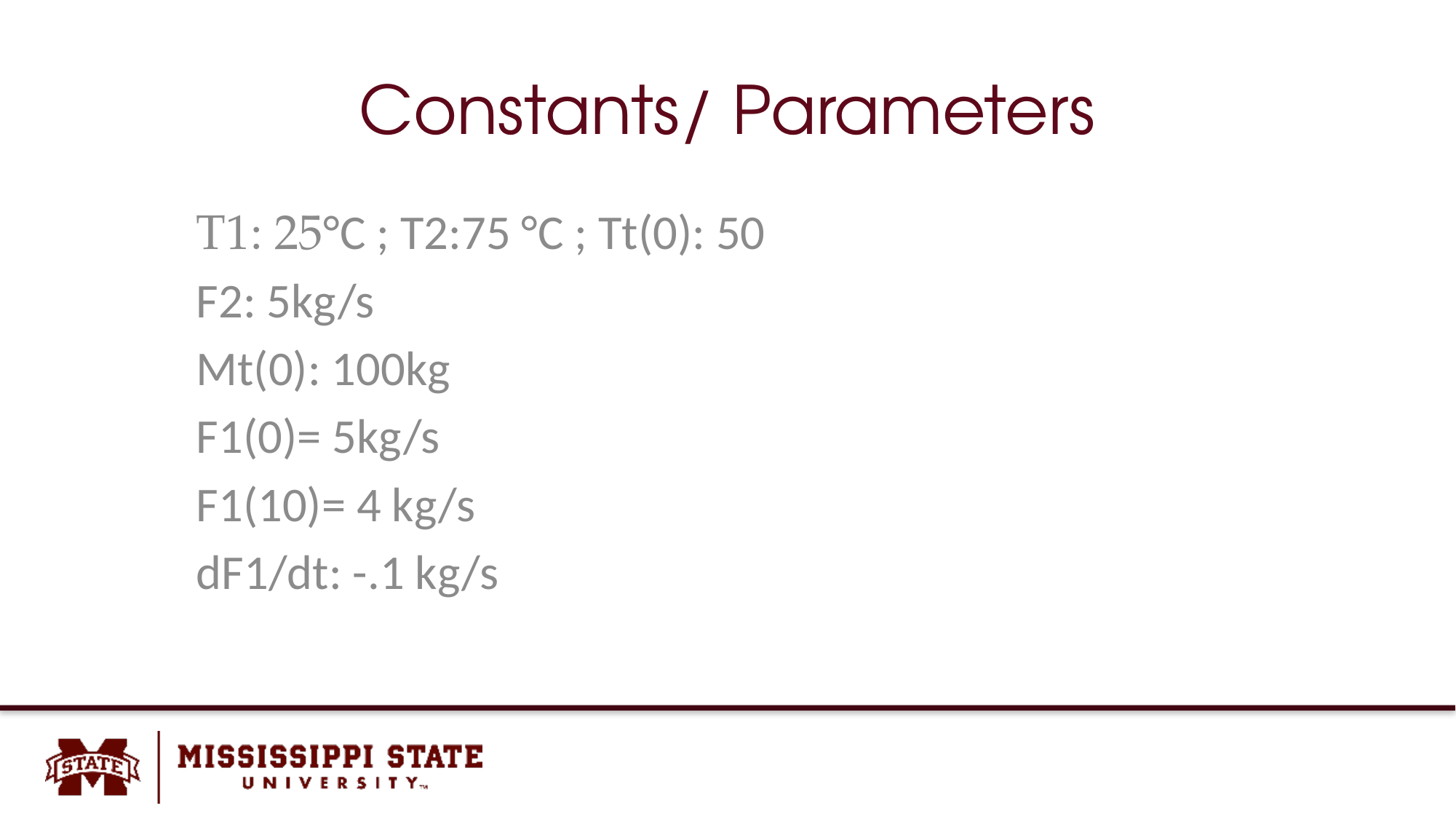

# Constants/ Parameters
T1: 25°C ; T2:75 °C ; Tt(0): 50
F2: 5kg/s
Mt(0): 100kg
F1(0)= 5kg/s
F1(10)= 4 kg/s
dF1/dt: -.1 kg/s